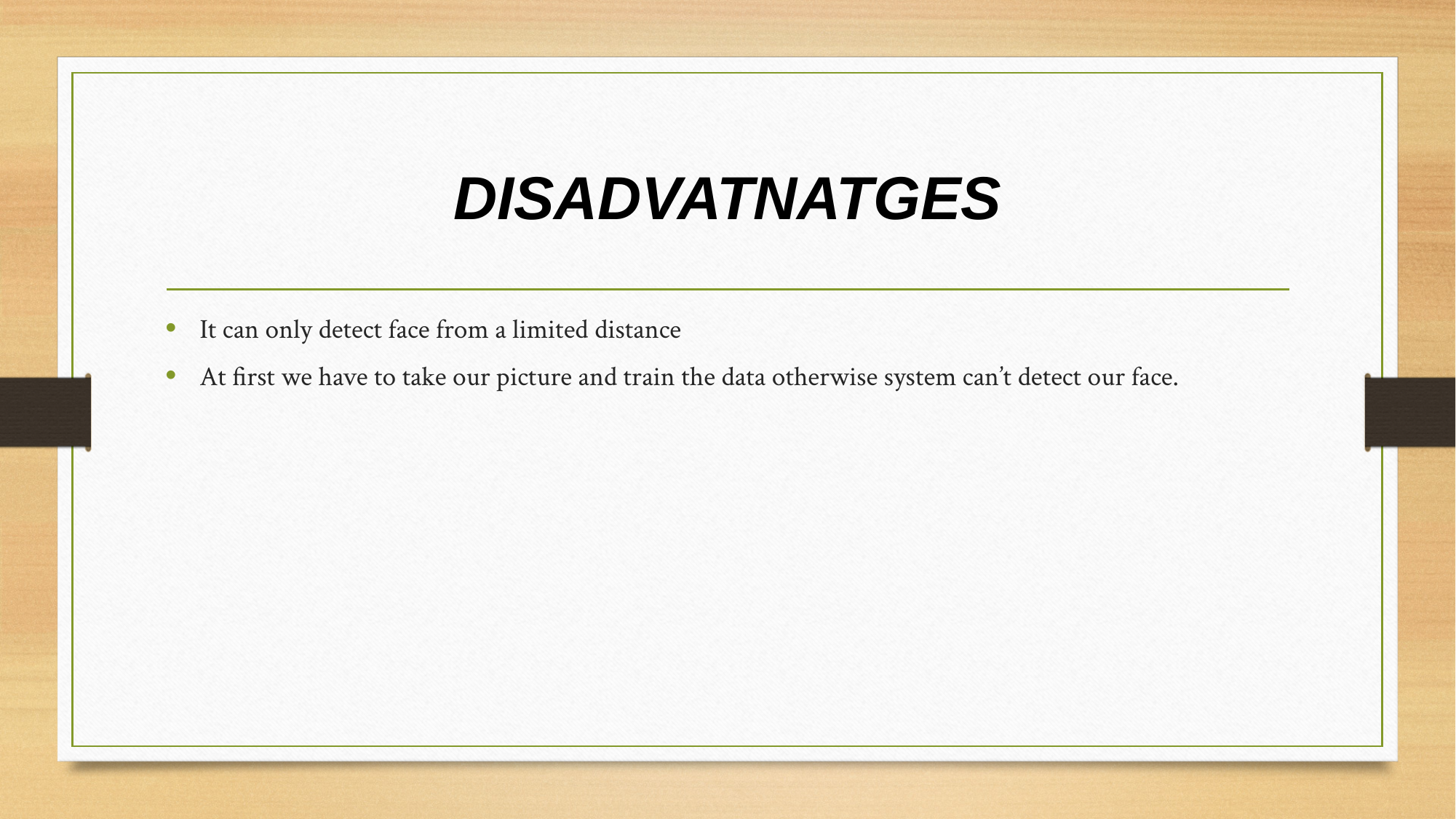

# DISADVATNATGES
It can only detect face from a limited distance
At first we have to take our picture and train the data otherwise system can’t detect our face.